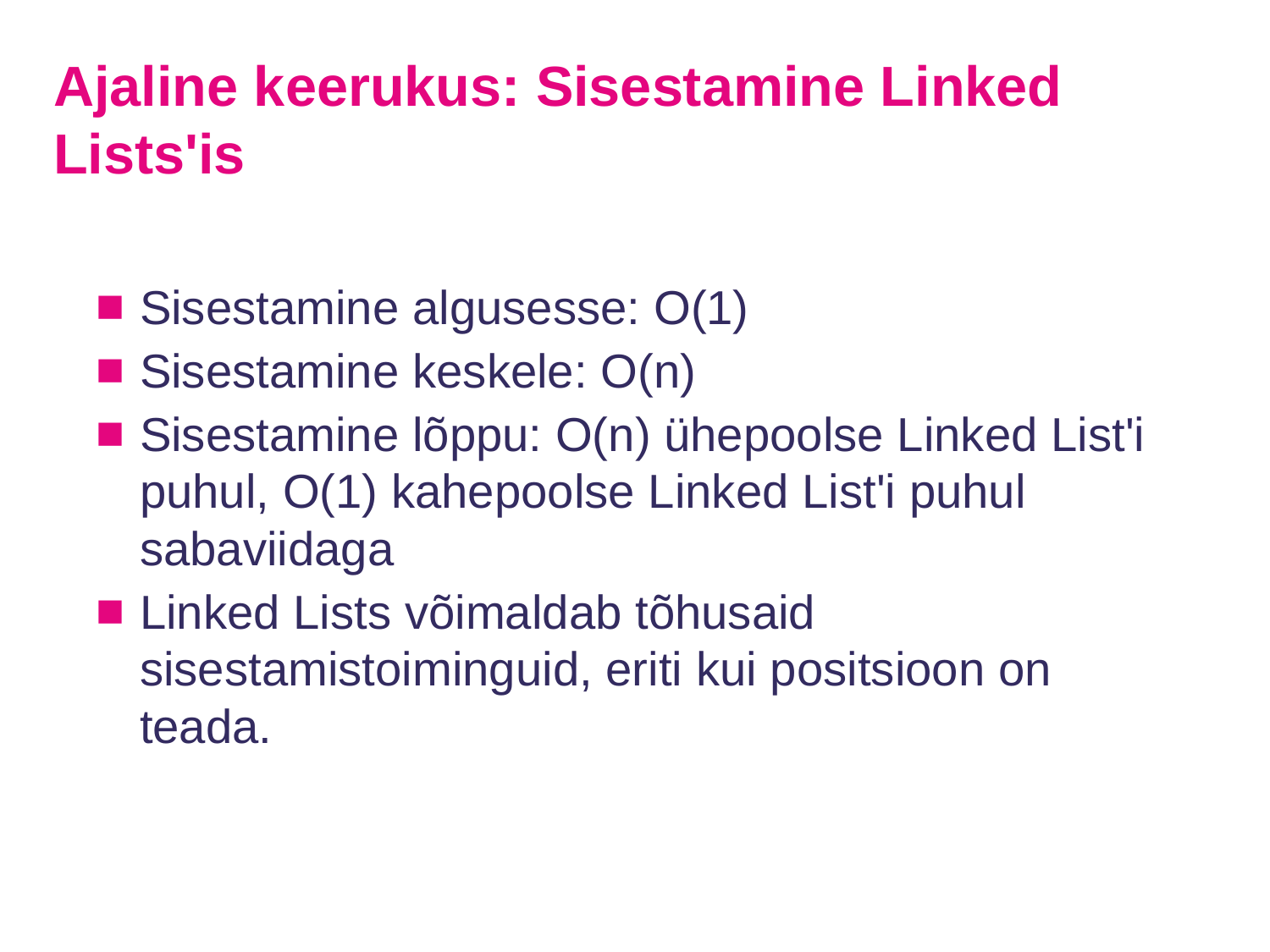

# Ajaline keerukus: Sisestamine Linked Lists'is

Sisestamine algusesse: O(1)
Sisestamine keskele: O(n)
Sisestamine lõppu: O(n) ühepoolse Linked List'i puhul, O(1) kahepoolse Linked List'i puhul sabaviidaga
Linked Lists võimaldab tõhusaid sisestamistoiminguid, eriti kui positsioon on teada.